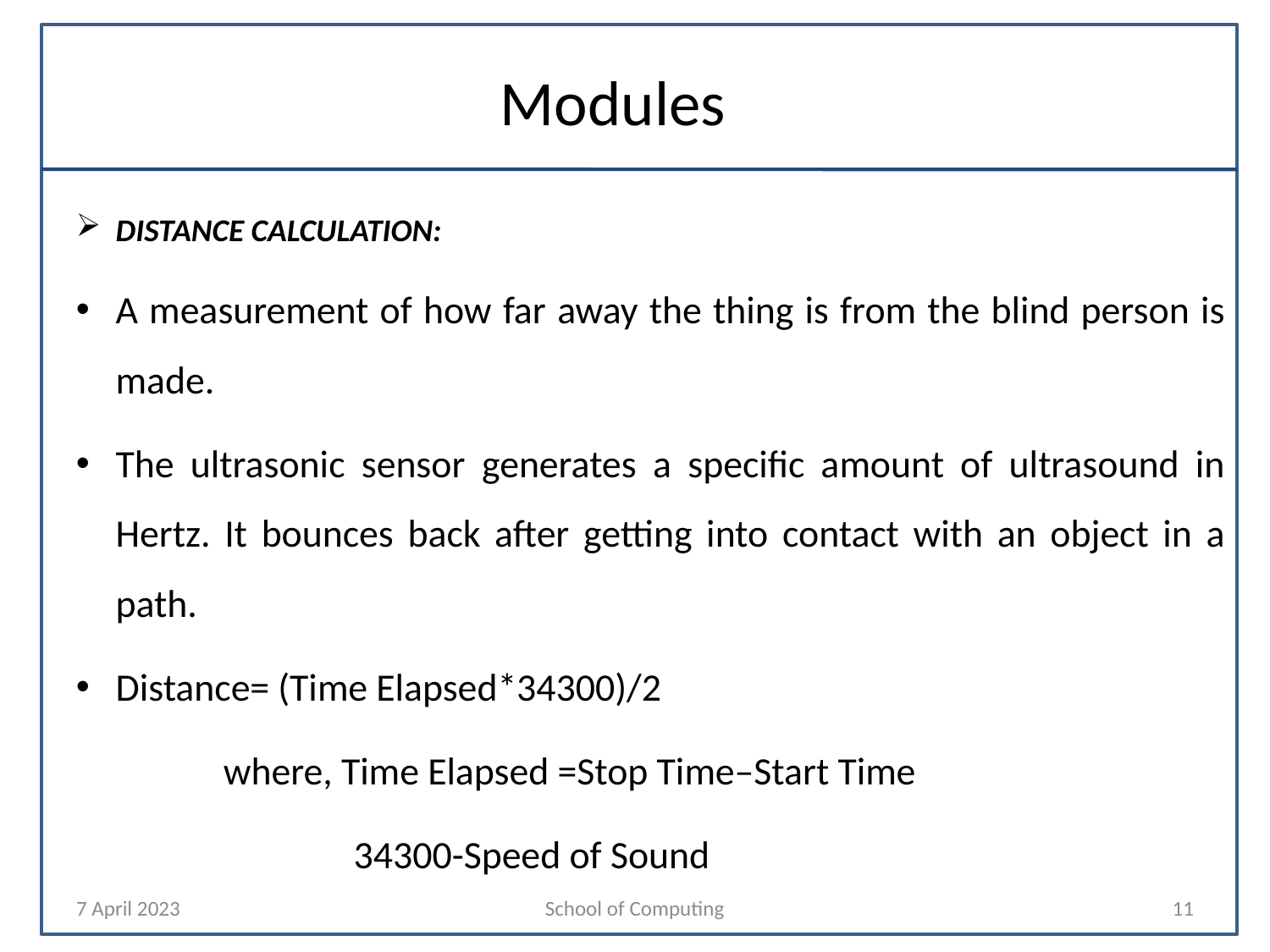

# Modules
DISTANCE CALCULATION:
A measurement of how far away the thing is from the blind person is made.
The ultrasonic sensor generates a specific amount of ultrasound in Hertz. It bounces back after getting into contact with an object in a path.
Distance= (Time Elapsed*34300)/2
                 where, Time Elapsed =Stop Time–Start Time
                                34300-Speed of Sound

7 April 2023
School of Computing
11